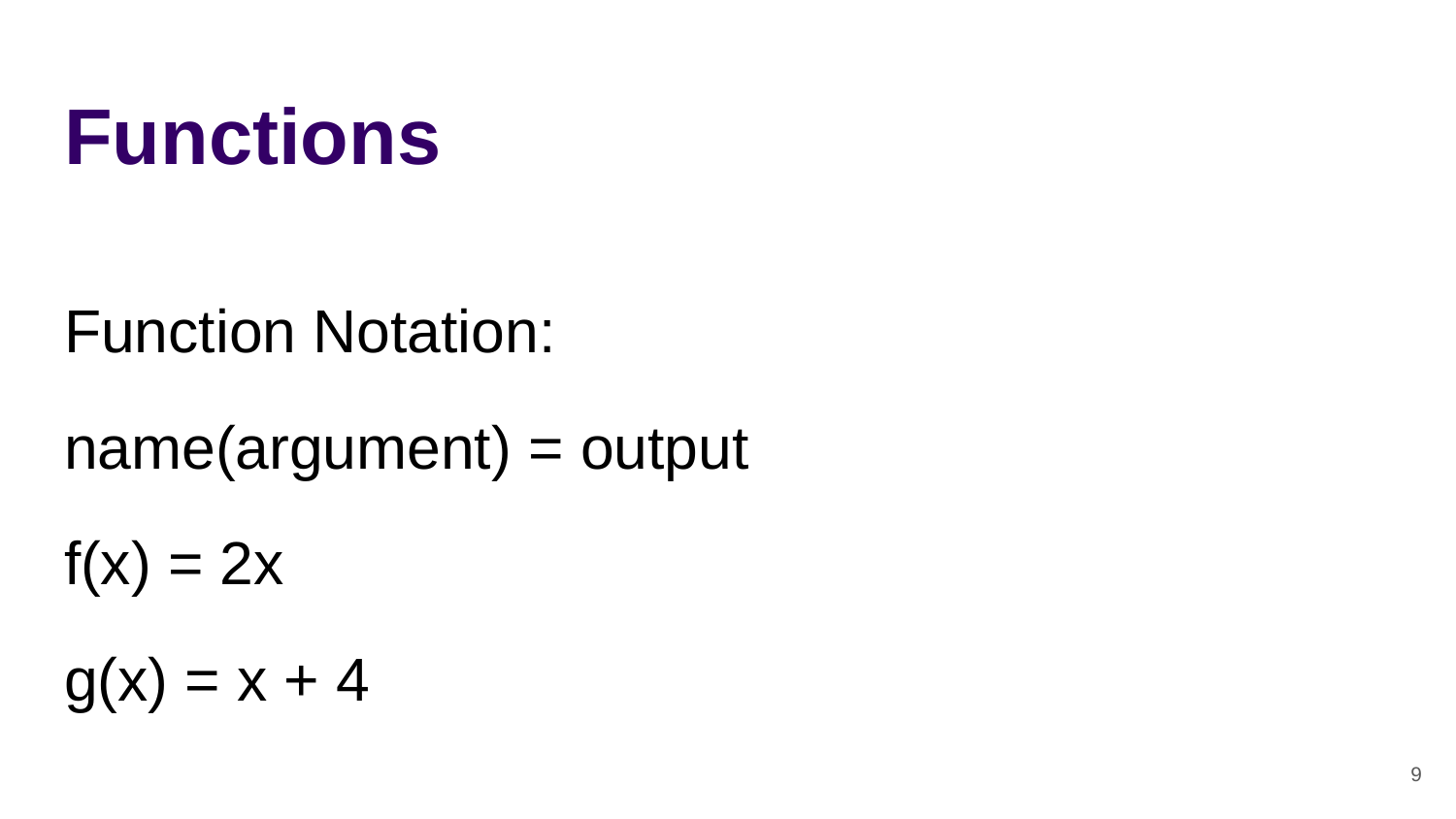

# Functions
Function Notation:
name(argument) = output
f(x) = 2x
g(x) = x + 4

9